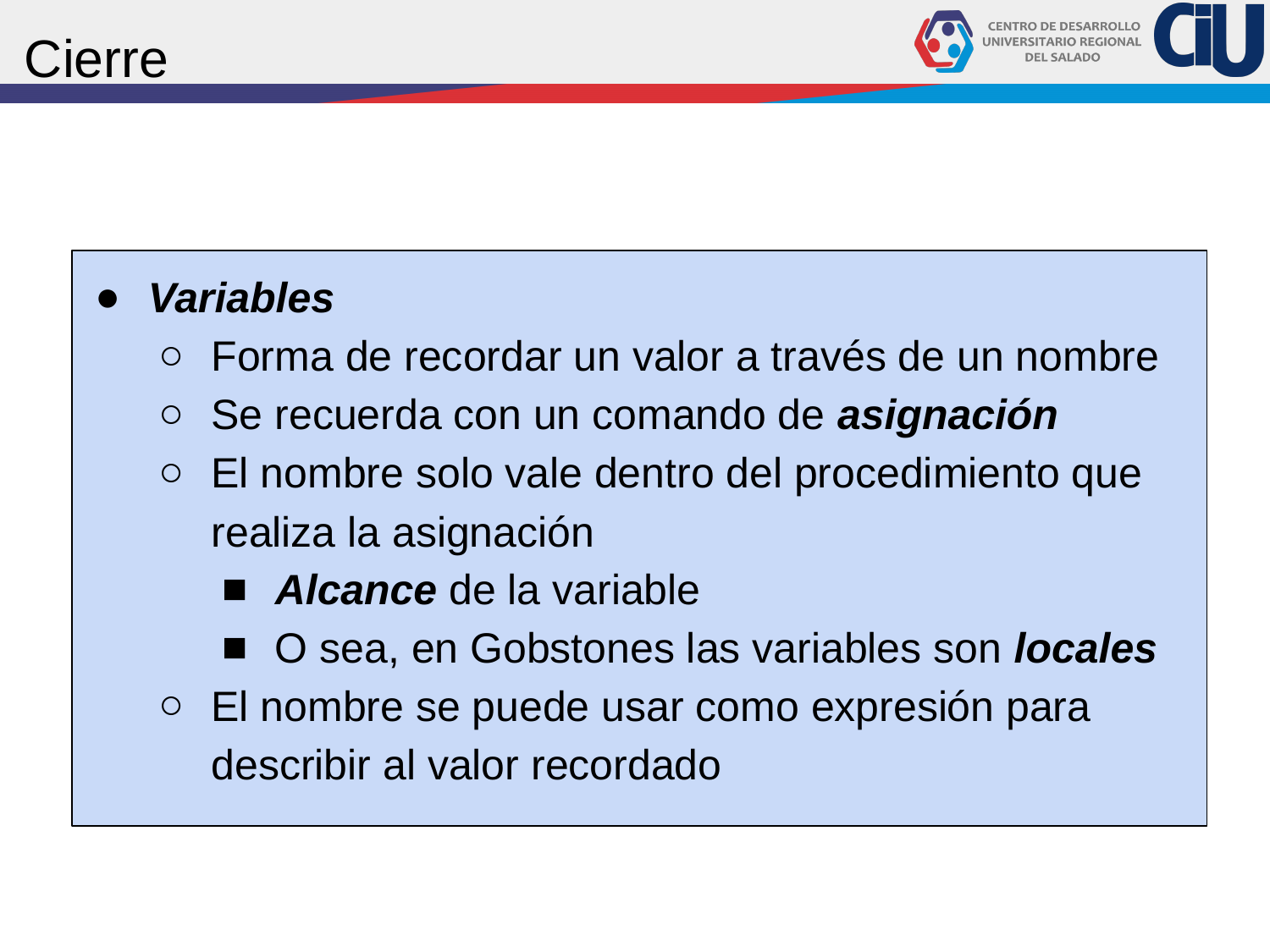

# Cierre
Variables
Forma de recordar un valor a través de un nombre
Se recuerda con un comando de asignación
El nombre solo vale dentro del procedimiento que realiza la asignación
Alcance de la variable
O sea, en Gobstones las variables son locales
El nombre se puede usar como expresión para describir al valor recordado